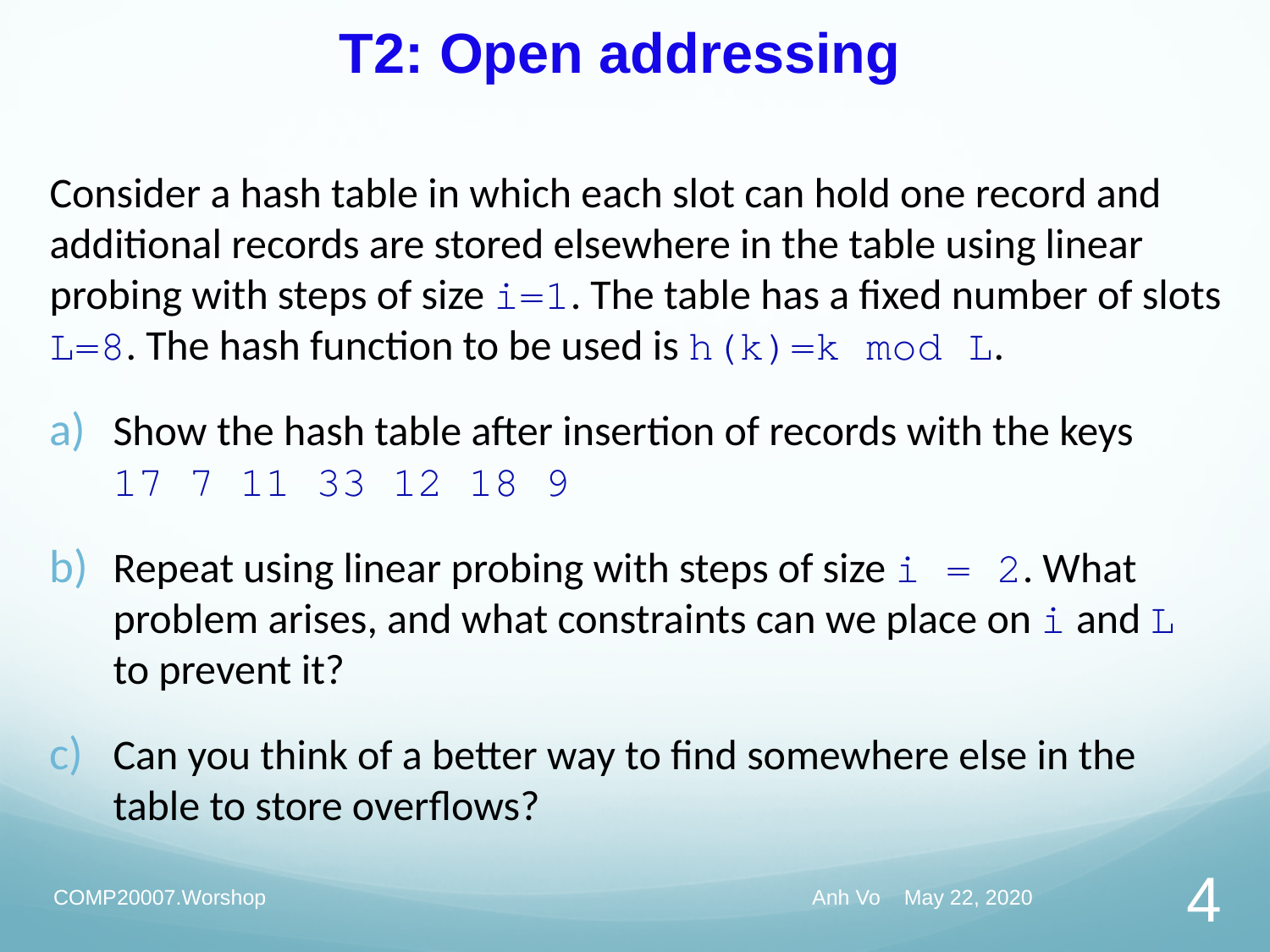

# T2: Open addressing
Consider a hash table in which each slot can hold one record and additional records are stored elsewhere in the table using linear probing with steps of size i=1. The table has a fixed number of slots L=8. The hash function to be used is h(k)=k mod L.
Show the hash table after insertion of records with the keys
17 7 11 33 12 18 9
Repeat using linear probing with steps of size i = 2. What problem arises, and what constraints can we place on i and L  to prevent it?
Can you think of a better way to find somewhere else in the table to store overflows?

COMP20007.Worshop
Anh Vo    May 22, 2020
4